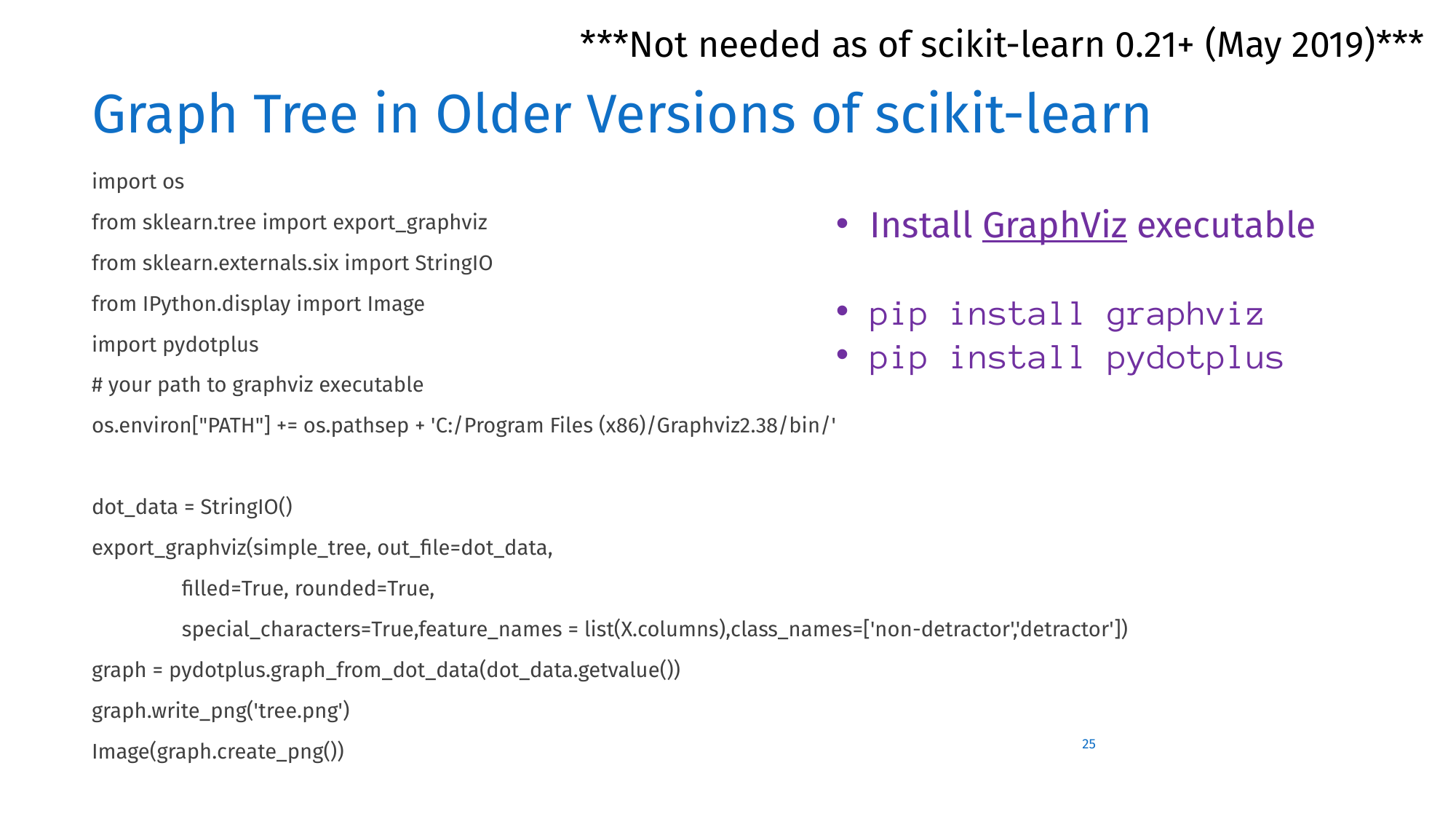

***Not needed as of scikit-learn 0.21+ (May 2019)***
# Graph Tree in Older Versions of scikit-learn
import os
from sklearn.tree import export_graphviz
from sklearn.externals.six import StringIO
from IPython.display import Image
import pydotplus
# your path to graphviz executable
os.environ["PATH"] += os.pathsep + 'C:/Program Files (x86)/Graphviz2.38/bin/'

dot_data = StringIO()
export_graphviz(simple_tree, out_file=dot_data,
                filled=True, rounded=True,
                special_characters=True,feature_names = list(X.columns),class_names=['non-detractor','detractor'])
graph = pydotplus.graph_from_dot_data(dot_data.getvalue())
graph.write_png('tree.png')
Image(graph.create_png())
Install GraphViz executable

pip install graphviz
pip install pydotplus

25